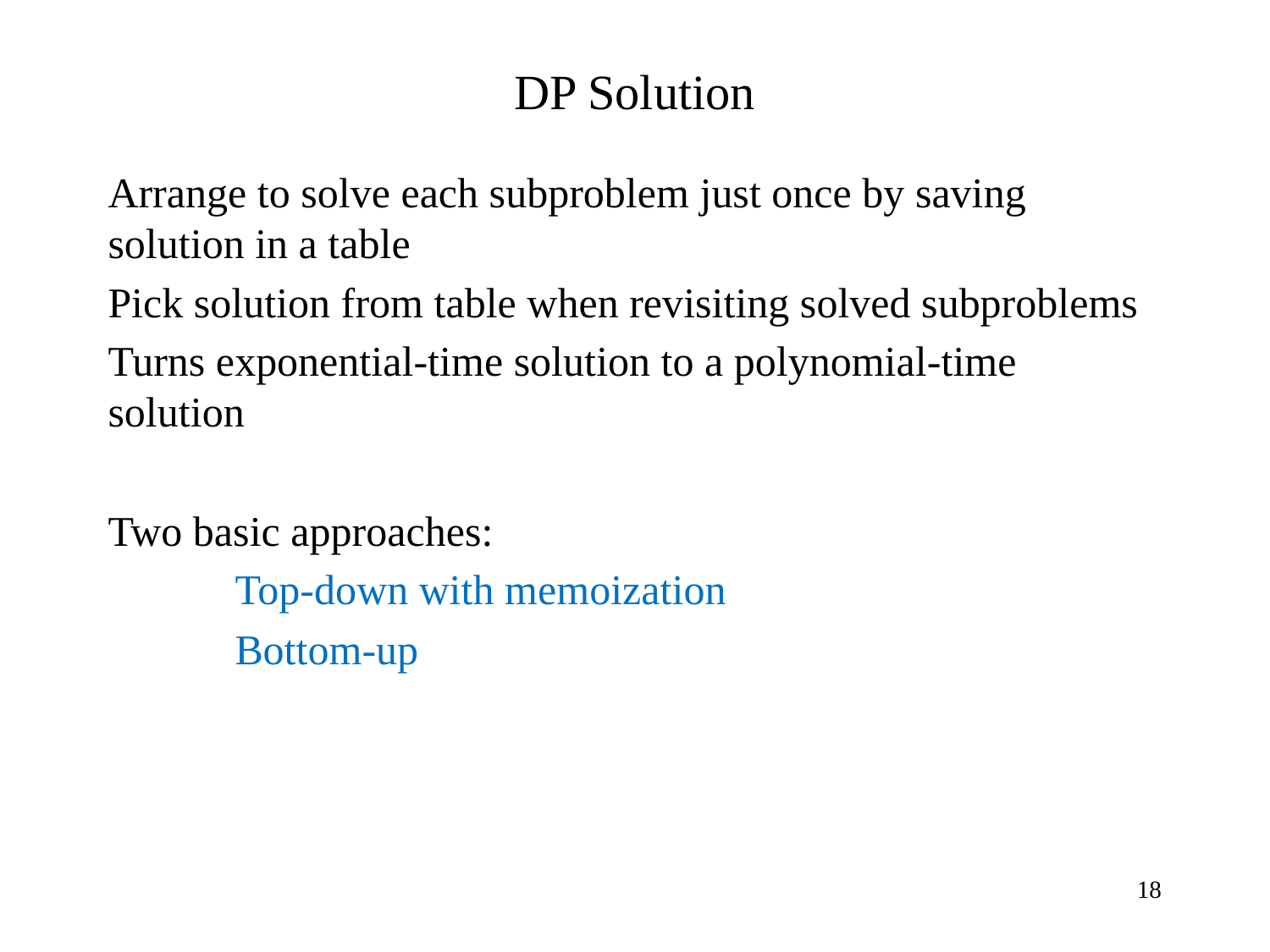

# DP Solution
Arrange to solve each subproblem just once by saving solution in a table
Pick solution from table when revisiting solved subproblems
Turns exponential-time solution to a polynomial-time solution

Two basic approaches:
	Top-down with memoization
	Bottom-up
18